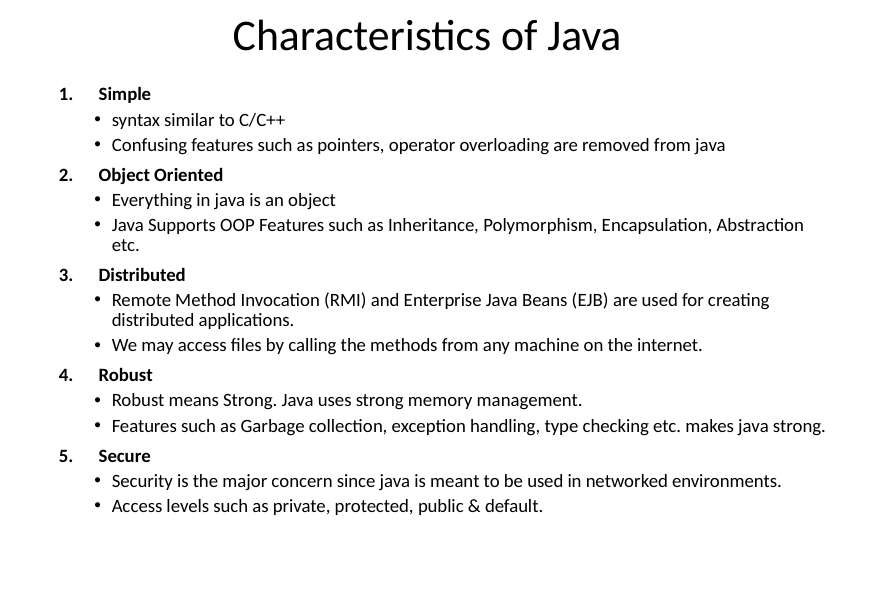

# Characteristics of Java
Simple
syntax similar to C/C++
Confusing features such as pointers, operator overloading are removed from java
Object Oriented
Everything in java is an object
Java Supports OOP Features such as Inheritance, Polymorphism, Encapsulation, Abstraction etc.
Distributed
Remote Method Invocation (RMI) and Enterprise Java Beans (EJB) are used for creating distributed applications.
We may access files by calling the methods from any machine on the internet.
Robust
Robust means Strong. Java uses strong memory management.
Features such as Garbage collection, exception handling, type checking etc. makes java strong.
Secure
Security is the major concern since java is meant to be used in networked environments.
Access levels such as private, protected, public & default.